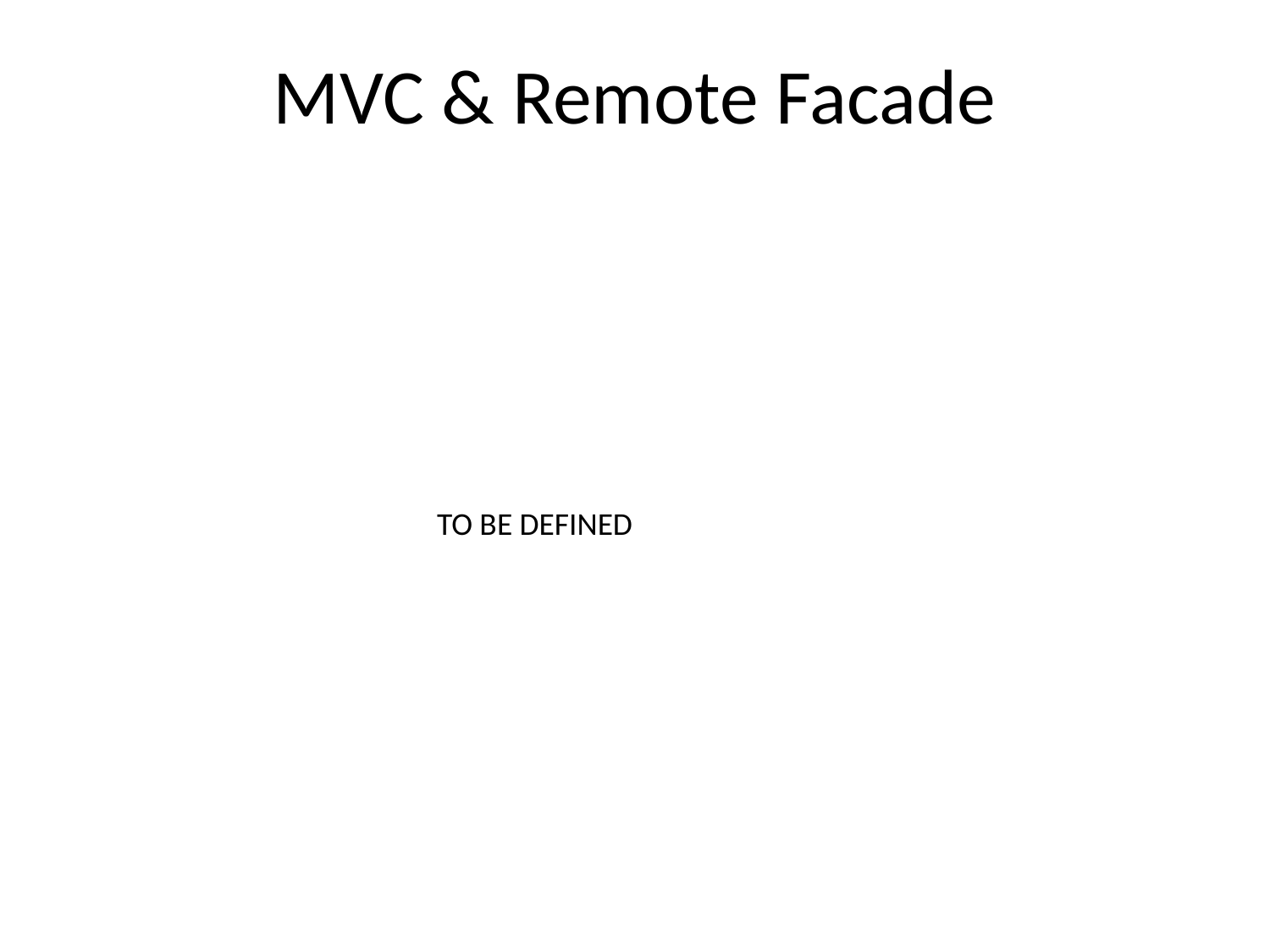

# MVC & Remote Facade
TO BE DEFINED